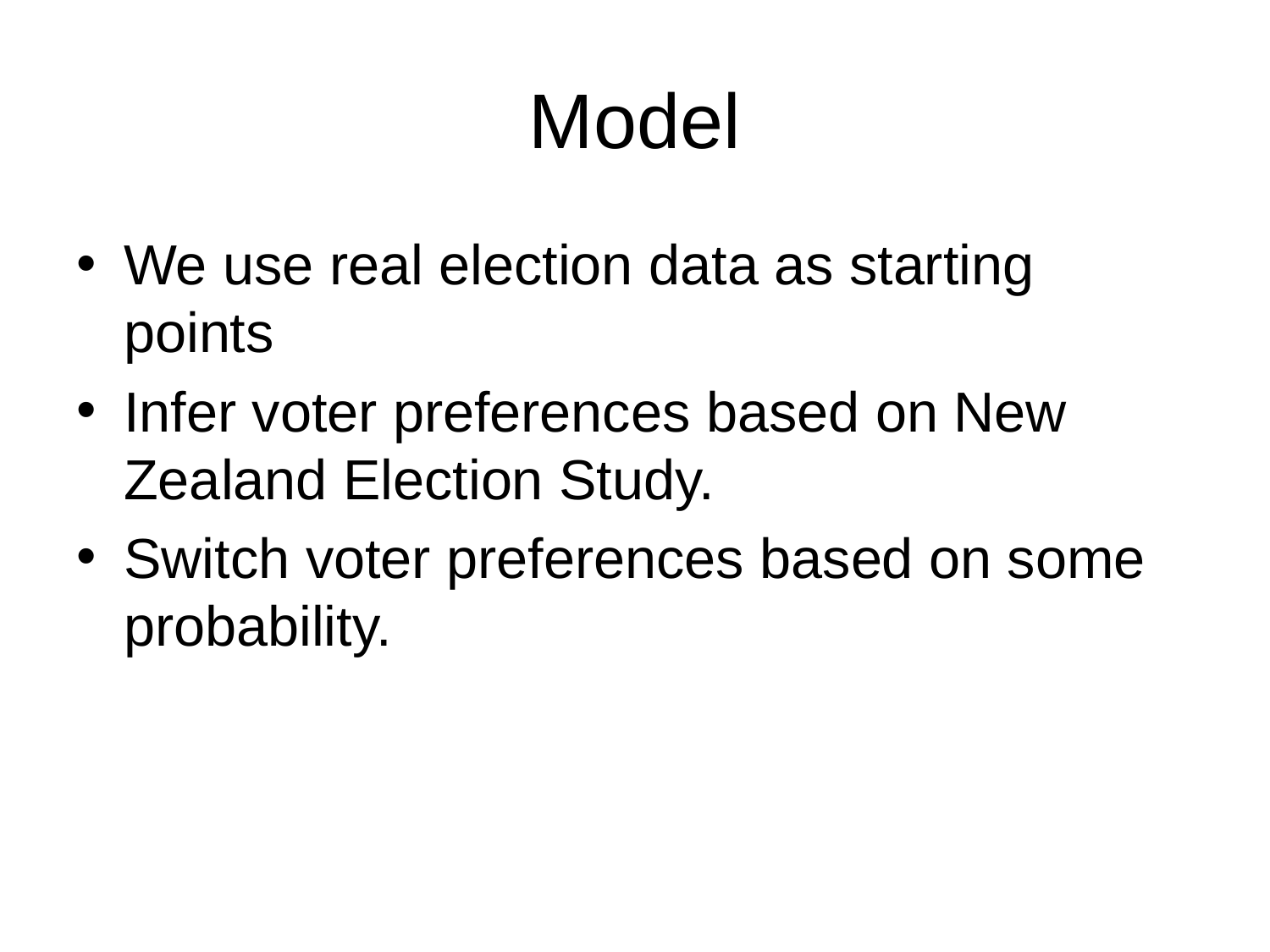

# Model
We use real election data as starting points
Infer voter preferences based on New Zealand Election Study.
Switch voter preferences based on some probability.